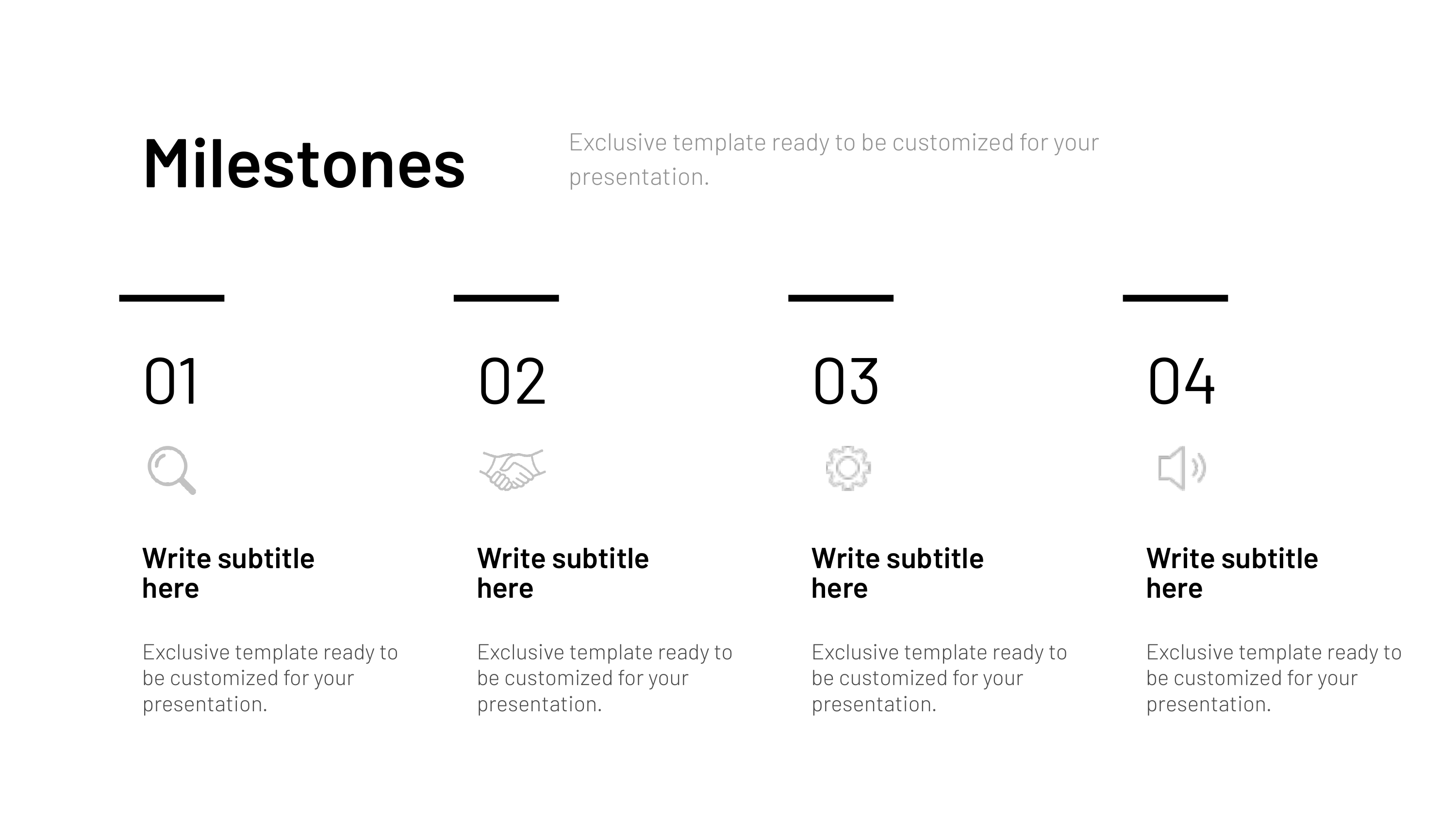

Milestones
Exclusive template ready to be customized for your presentation.

01
02
03
04

Write subtitle here
Write subtitle here
Write subtitle here
Write subtitle here
Exclusive template ready to be customized for your presentation.
Exclusive template ready to be customized for your presentation.
Exclusive template ready to be customized for your presentation.
Exclusive template ready to be customized for your presentation.